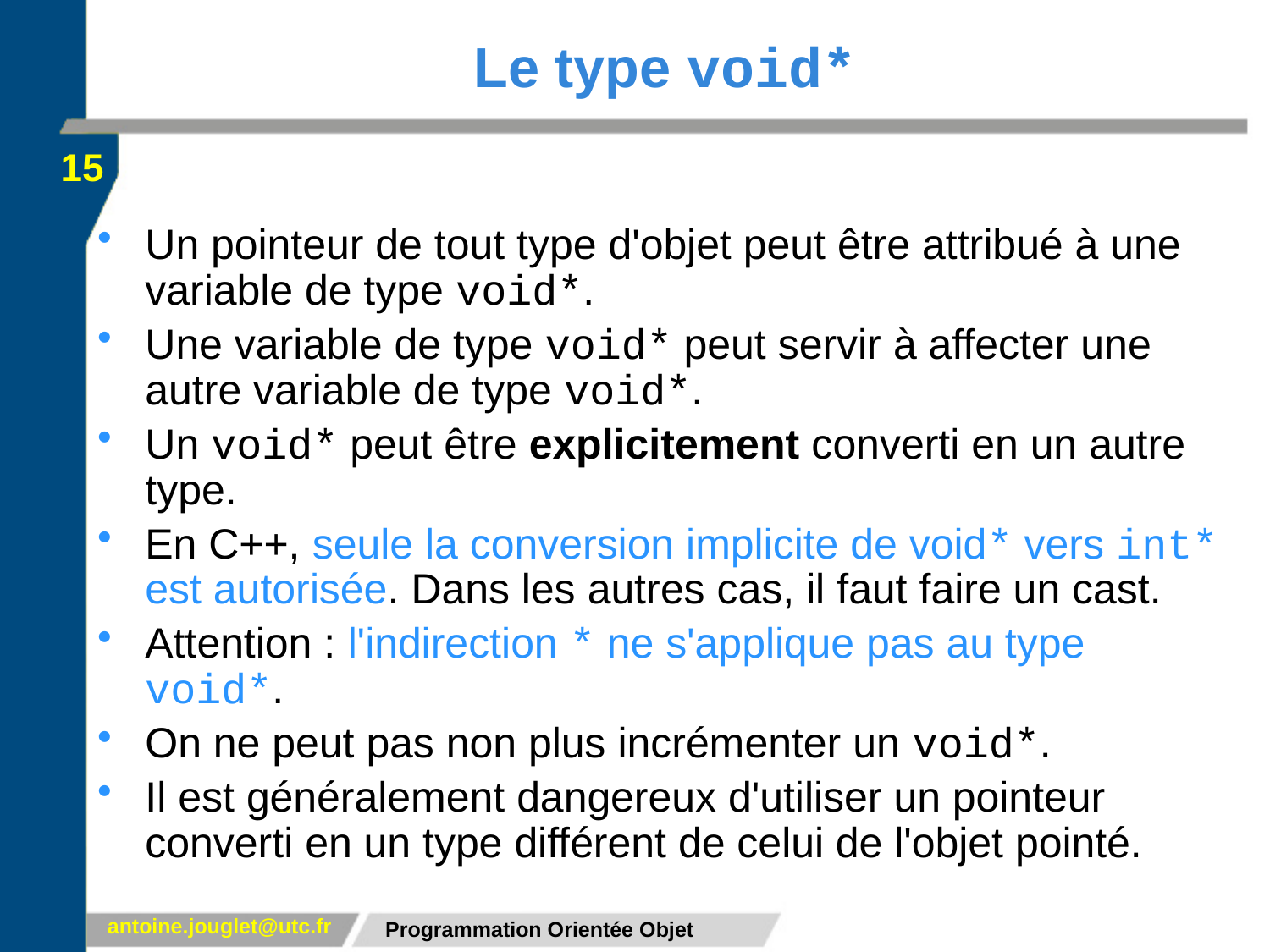

# Le type void*
15
Un pointeur de tout type d'objet peut être attribué à une variable de type void*.
Une variable de type void* peut servir à affecter une autre variable de type void*.
Un void* peut être explicitement converti en un autre type.
En C++, seule la conversion implicite de void* vers int* est autorisée. Dans les autres cas, il faut faire un cast.
Attention : l'indirection * ne s'applique pas au type void*.
On ne peut pas non plus incrémenter un void*.
Il est généralement dangereux d'utiliser un pointeur converti en un type différent de celui de l'objet pointé.